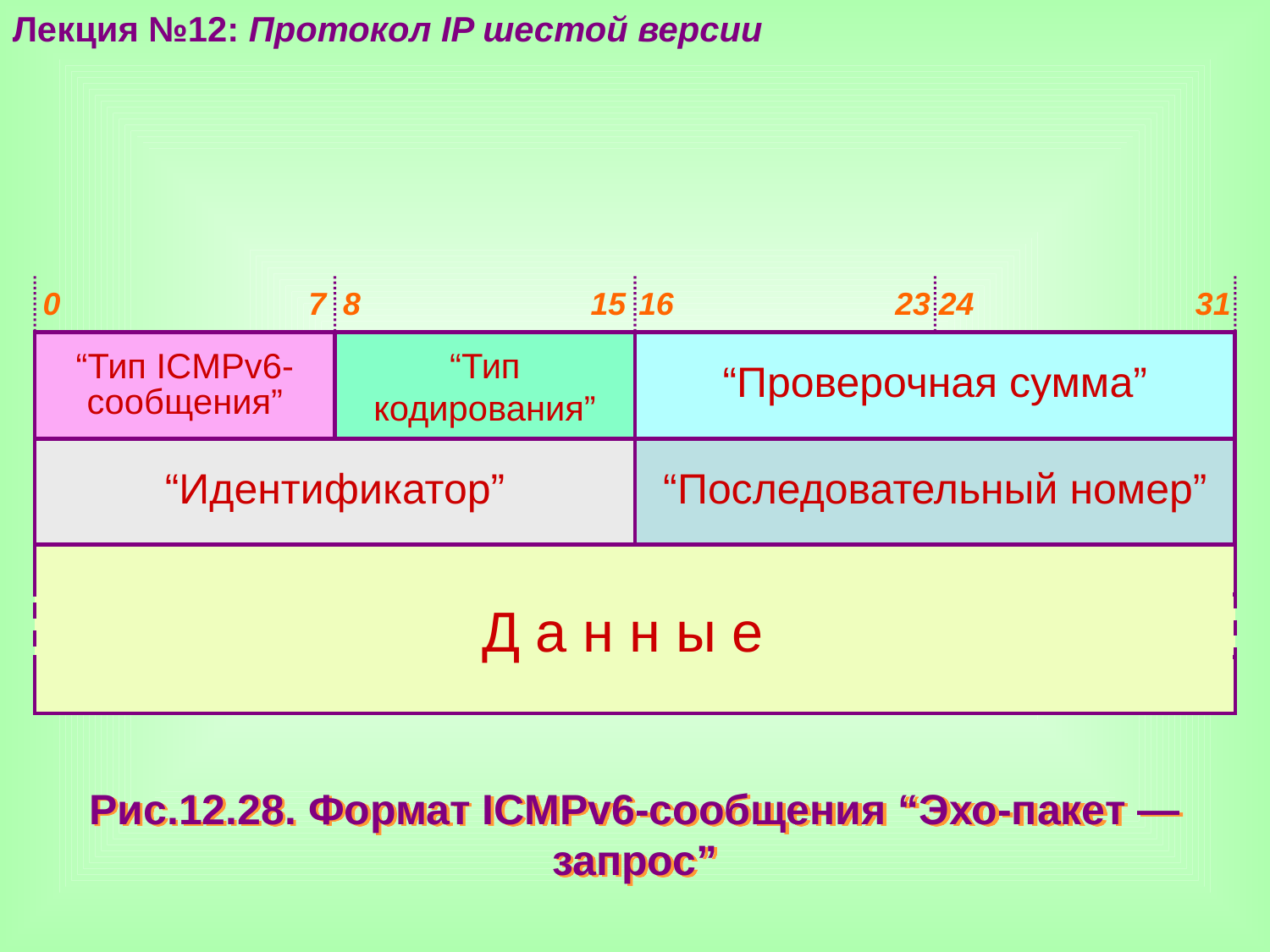

Лекция №12: Протокол IP шестой версии

0                            7

8                          15

16                         23

24                         31

“Тип ICMPv6-сообщения”
“Тип кодирования”
“Проверочная сумма”
“Идентификатор”
“Последовательный номер”

Д а н н ы е
Рис.12.28. Формат ICMPv6-сообщения “Эхо-пакет — запрос”